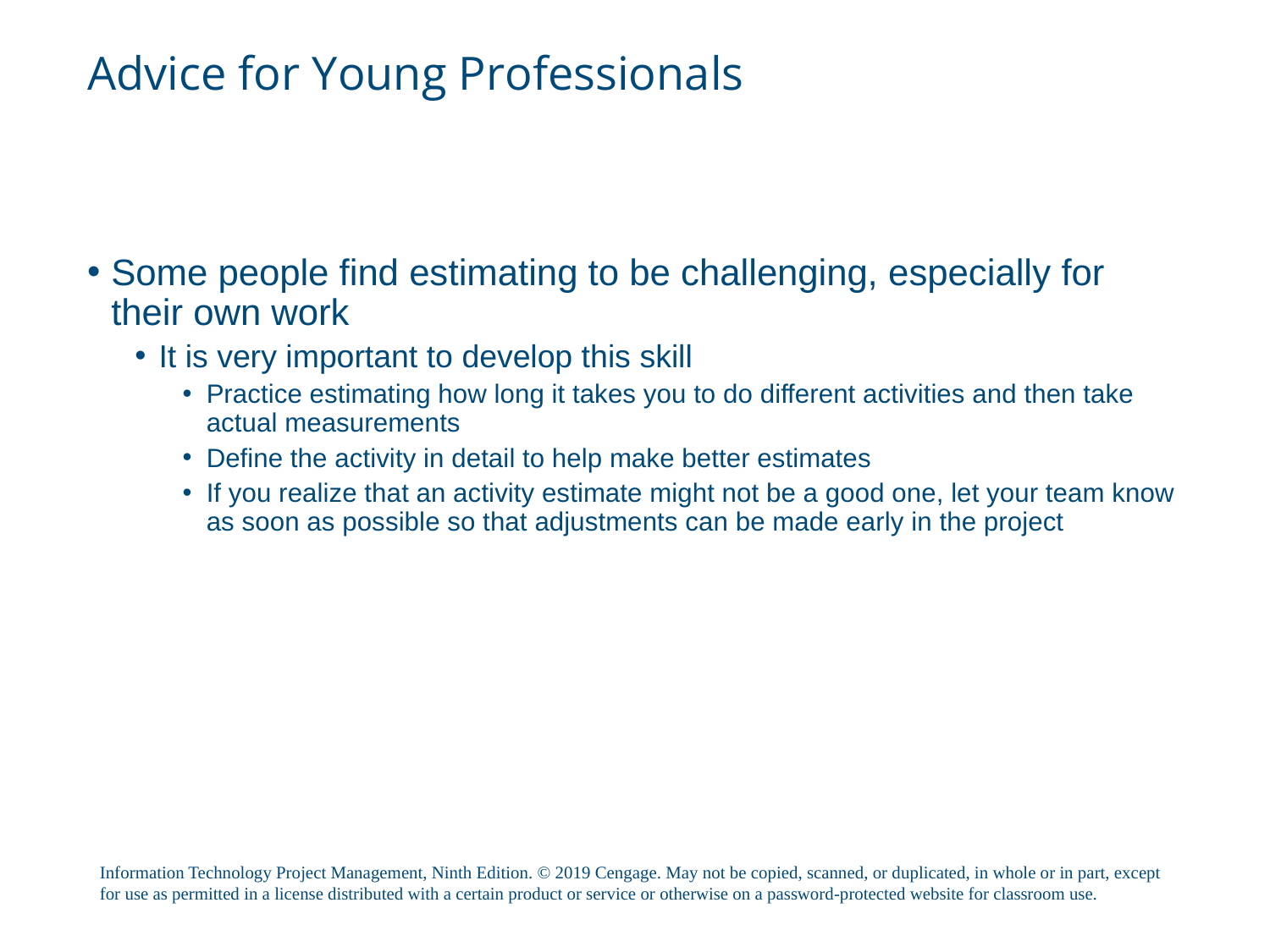

# Advice for Young Professionals
Some people find estimating to be challenging, especially for their own work
It is very important to develop this skill
Practice estimating how long it takes you to do different activities and then take actual measurements
Define the activity in detail to help make better estimates
If you realize that an activity estimate might not be a good one, let your team know as soon as possible so that adjustments can be made early in the project
Information Technology Project Management, Ninth Edition. © 2019 Cengage. May not be copied, scanned, or duplicated, in whole or in part, except for use as permitted in a license distributed with a certain product or service or otherwise on a password-protected website for classroom use.